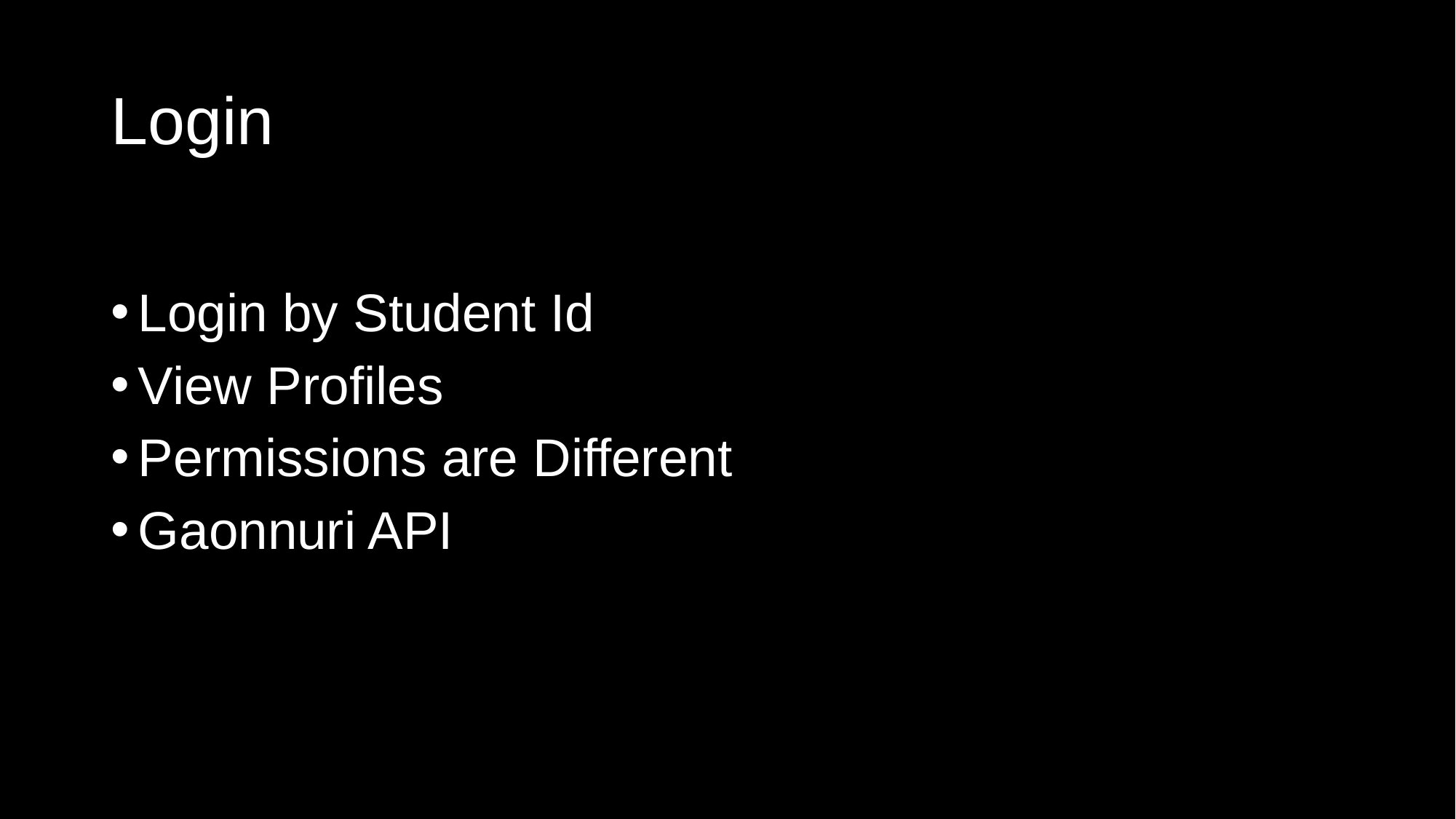

# Login
Login by Student Id
View Profiles
Permissions are Different
Gaonnuri API